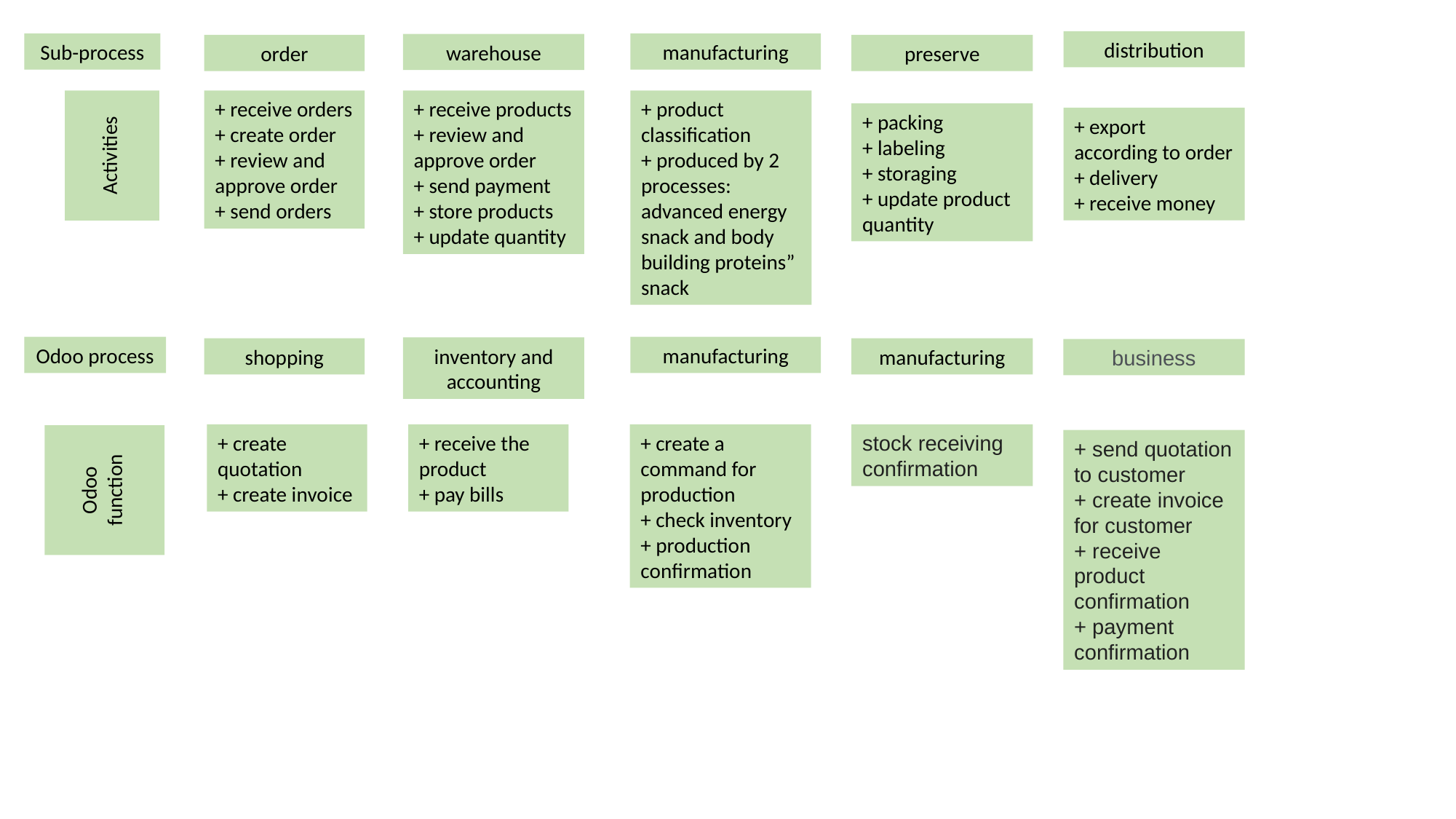

distribution
Sub-process
manufacturing
warehouse
preserve
order
+ receive orders
+ create order
+ review and approve order
+ send orders
+ receive products
+ review and approve order
+ send payment
+ store products
+ update quantity
+ product classification
+ produced by 2 processes: advanced energy snack and body building proteins” snack
+ packing
+ labeling
+ storaging
+ update product quantity

Activities

+ export according to order
+ delivery
+ receive money
Odoo process
manufacturing
inventory and accounting
manufacturing
shopping
business
+ create quotation
+ create invoice
+ receive the product
+ pay bills
+ create a command for production
+ check inventory
+ production confirmation
stock receiving confirmation

Odoo function

+ send quotation to customer
+ create invoice for customer
+ receive product confirmation
+ payment confirmation